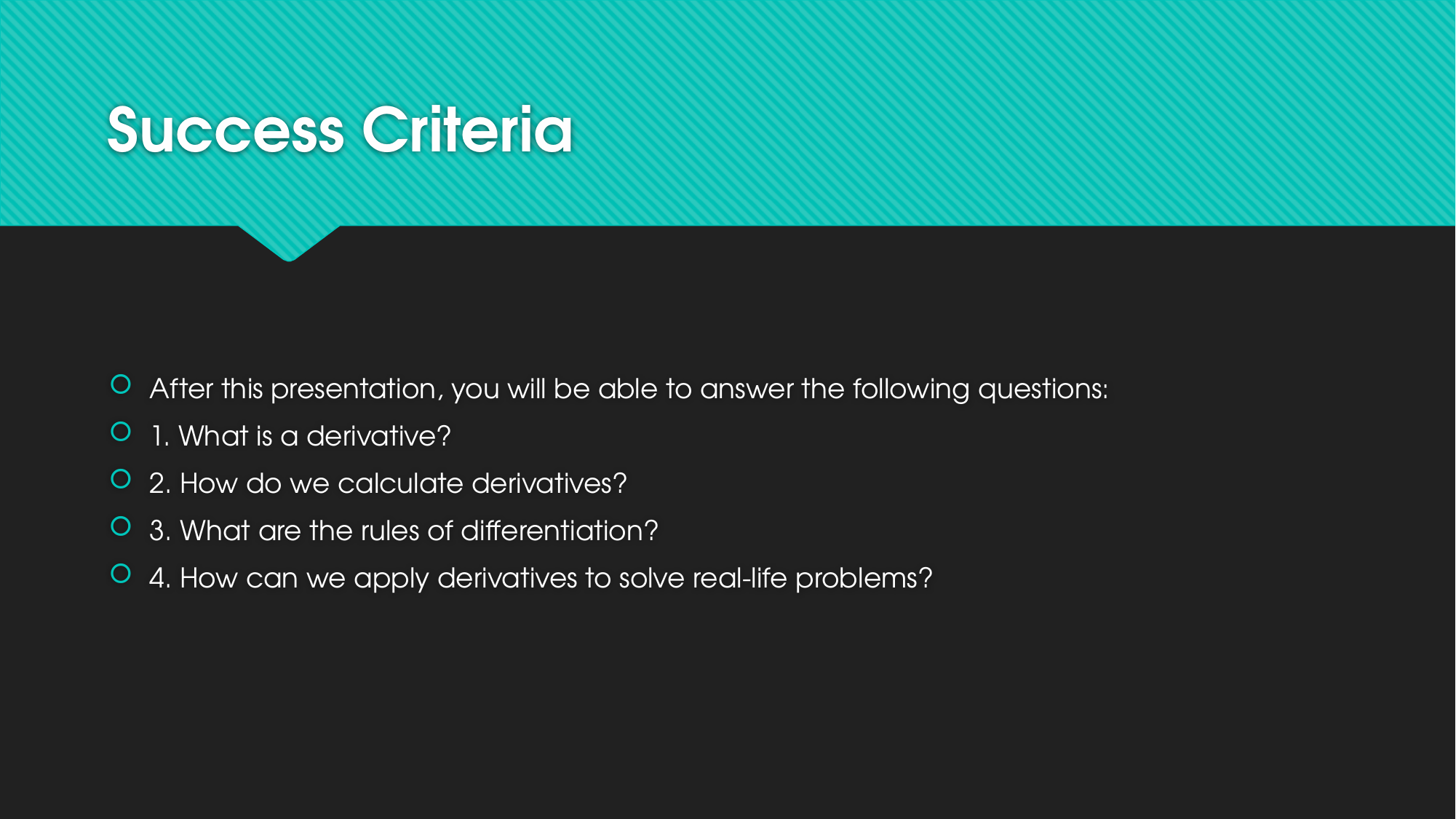

# Success Criteria
After this presentation, you will be able to answer the following questions:
1. What is a derivative?
2. How do we calculate derivatives?
3. What are the rules of differentiation?
4. How can we apply derivatives to solve real-life problems?